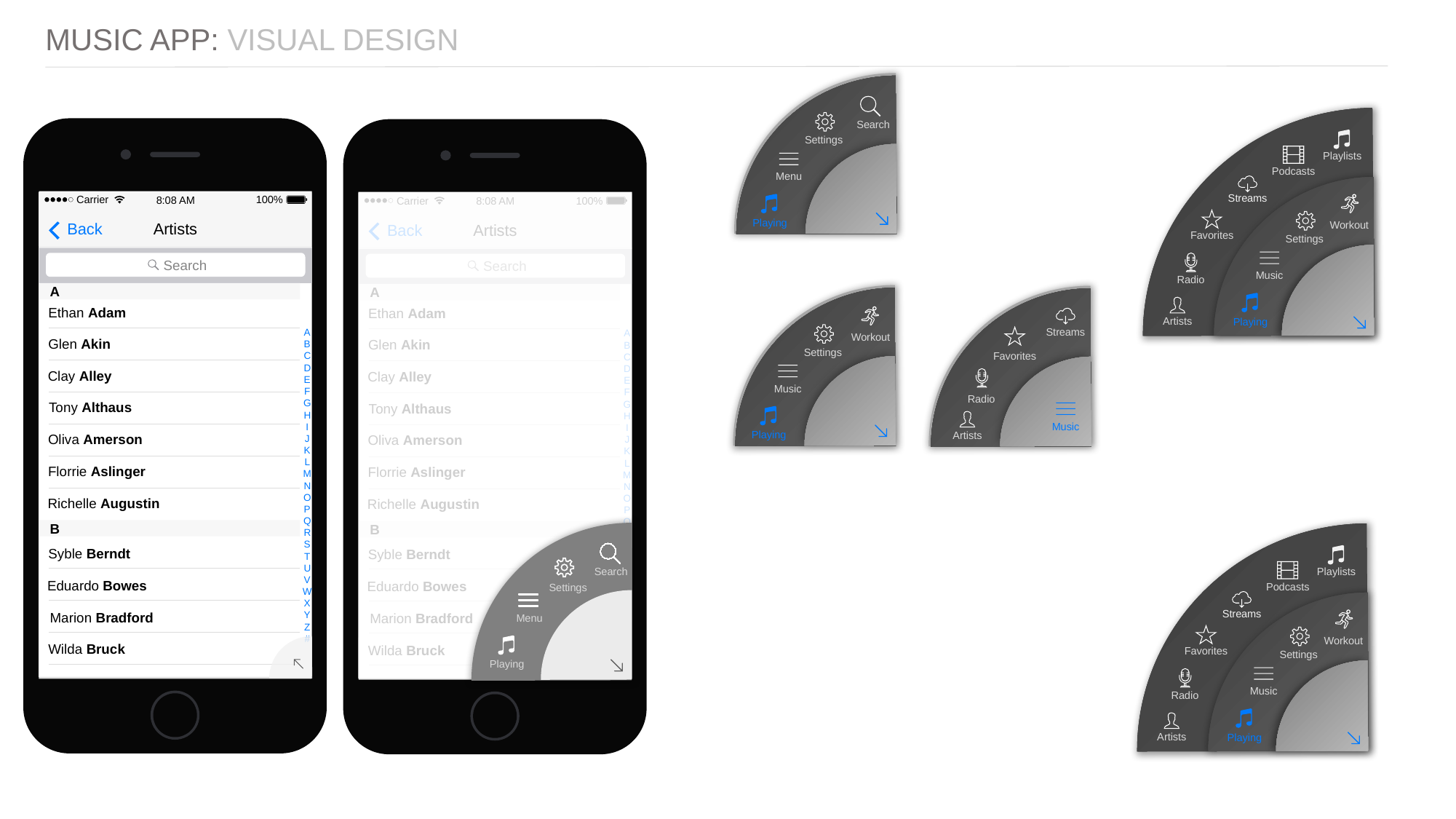

MUSIC APP: VISUAL DESIGN

Search
Settings

Menu

Playing

Playlists
Podcasts

Streams

Favorites

Radio

Artists

Workout
Settings

Music

Playing

8:08 AM
Carrier
100%

Artists
Back

     Search

A
Ethan Adam
Glen Akin
Clay Alley
Tony Althaus
Oliva Amerson
Florrie Aslinger
Richelle Augustin
B
Syble Berndt
Eduardo Bowes
Marion Bradford
Wilda Bruck
A
B
C
D
E
F
G
H
I
J
K
L
M
N
O
P
Q
R
S
T
U
V
W
X
Y
Z
#

8:08 AM
Carrier
100%

Artists
Back

     Search

A
Ethan Adam
Glen Akin
Clay Alley
Tony Althaus
Oliva Amerson
Florrie Aslinger
Richelle Augustin
B
Syble Berndt
Eduardo Bowes
Marion Bradford
Wilda Bruck
A
B
C
D
E
F
G
H
I
J
K
L
M
N
O
P
Q
R
S
T
U
V
W
X
Y
Z
#

8:08 AM
Carrier
100%

8:08 AM
Carrier
100%

Workout
Settings

Music

Playing

Streams

Favorites

Radio

Music
Artists

Search
Settings

Menu

Playing

Playlists
Podcasts

Streams

Favorites

Radio

Artists

Workout
Settings

Music

Playing

Music
Movies
TV Shows
Search
More

Music
Movies
TV Shows
Search
More